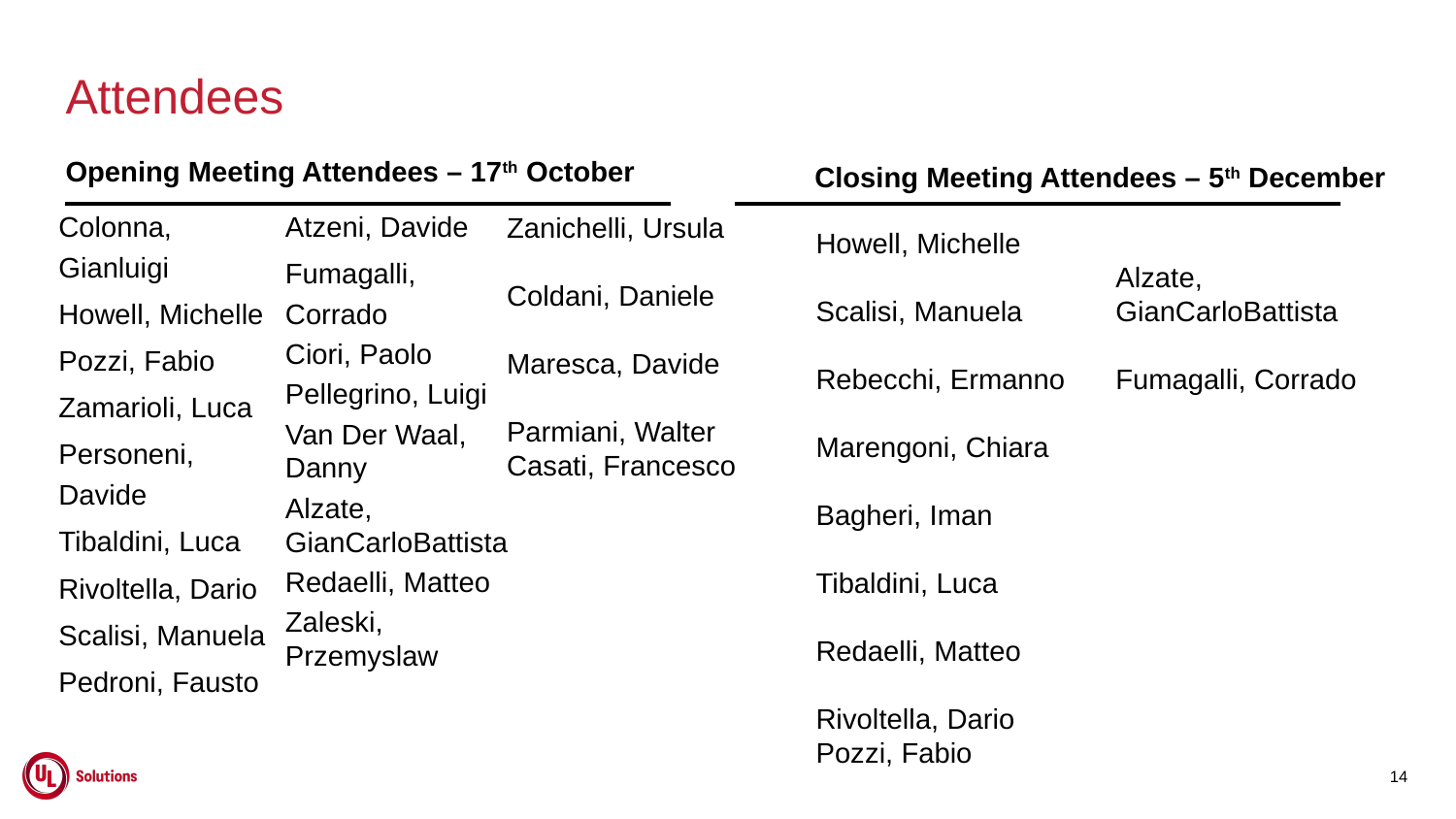

# Attendees

Zanichelli, Ursula

Coldani, Daniele

Maresca, Davide

Parmiani, Walter
Casati, Francesco
Opening Meeting Attendees – 17th October
Closing Meeting Attendees – 5th December
Colonna, Gianluigi
Howell, Michelle
Pozzi, Fabio
Zamarioli, Luca
Personeni, Davide
Tibaldini, Luca
Rivoltella, Dario
Scalisi, Manuela
Pedroni, Fausto
Atzeni, Davide
Fumagalli, Corrado
Ciori, Paolo
Pellegrino, Luigi
Van Der Waal, Danny
Alzate, GianCarloBattista
Redaelli, Matteo
Zaleski, Przemyslaw

Howell, Michelle

Scalisi, Manuela

Rebecchi, Ermanno

Marengoni, Chiara

Bagheri, Iman

Tibaldini, Luca

Redaelli, Matteo

Rivoltella, Dario
Pozzi, Fabio

Alzate, GianCarloBattista

Fumagalli, Corrado

14